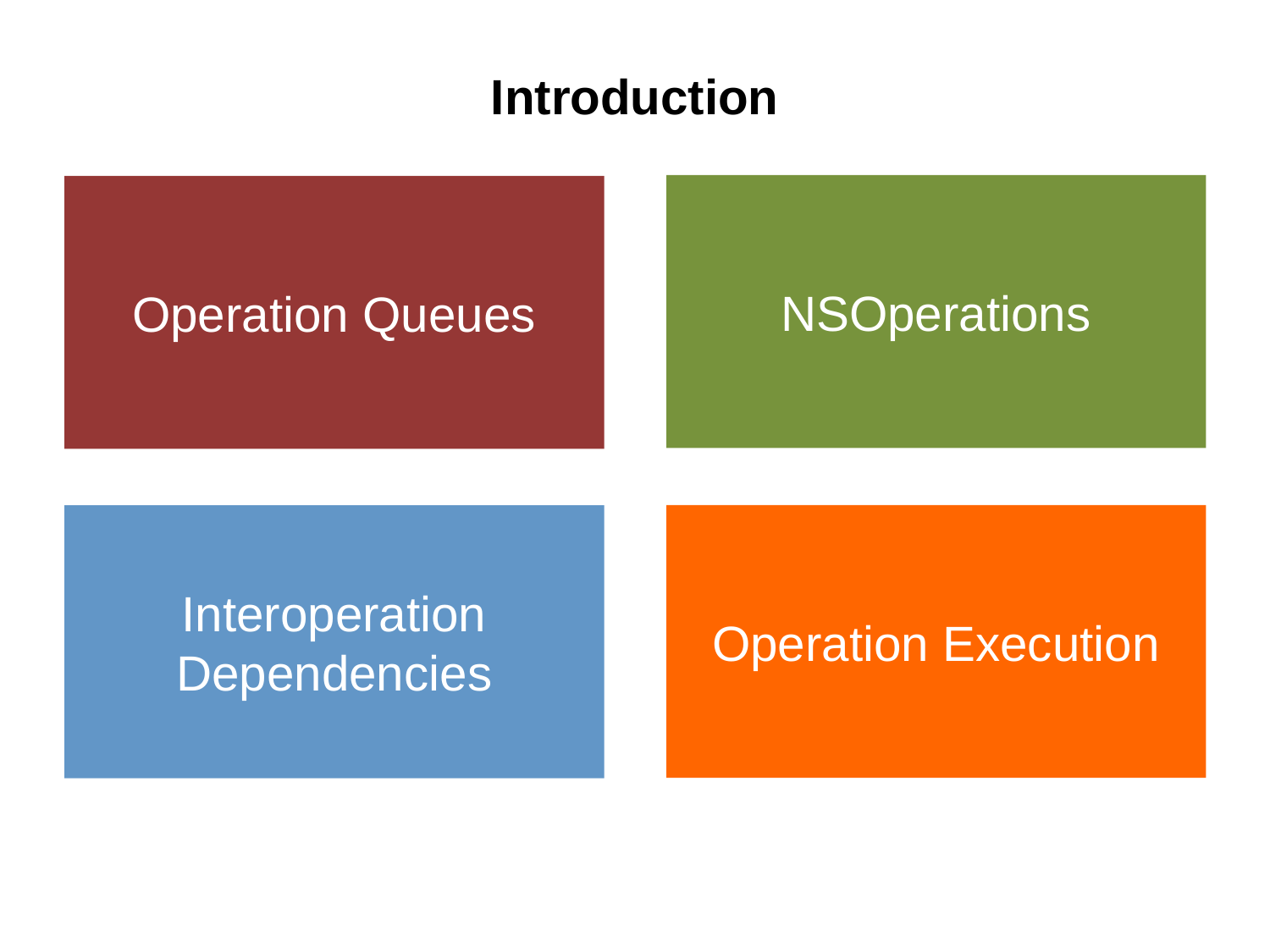

# Introduction
NSOperations
Operation Queues
Operation Execution
Interoperation Dependencies